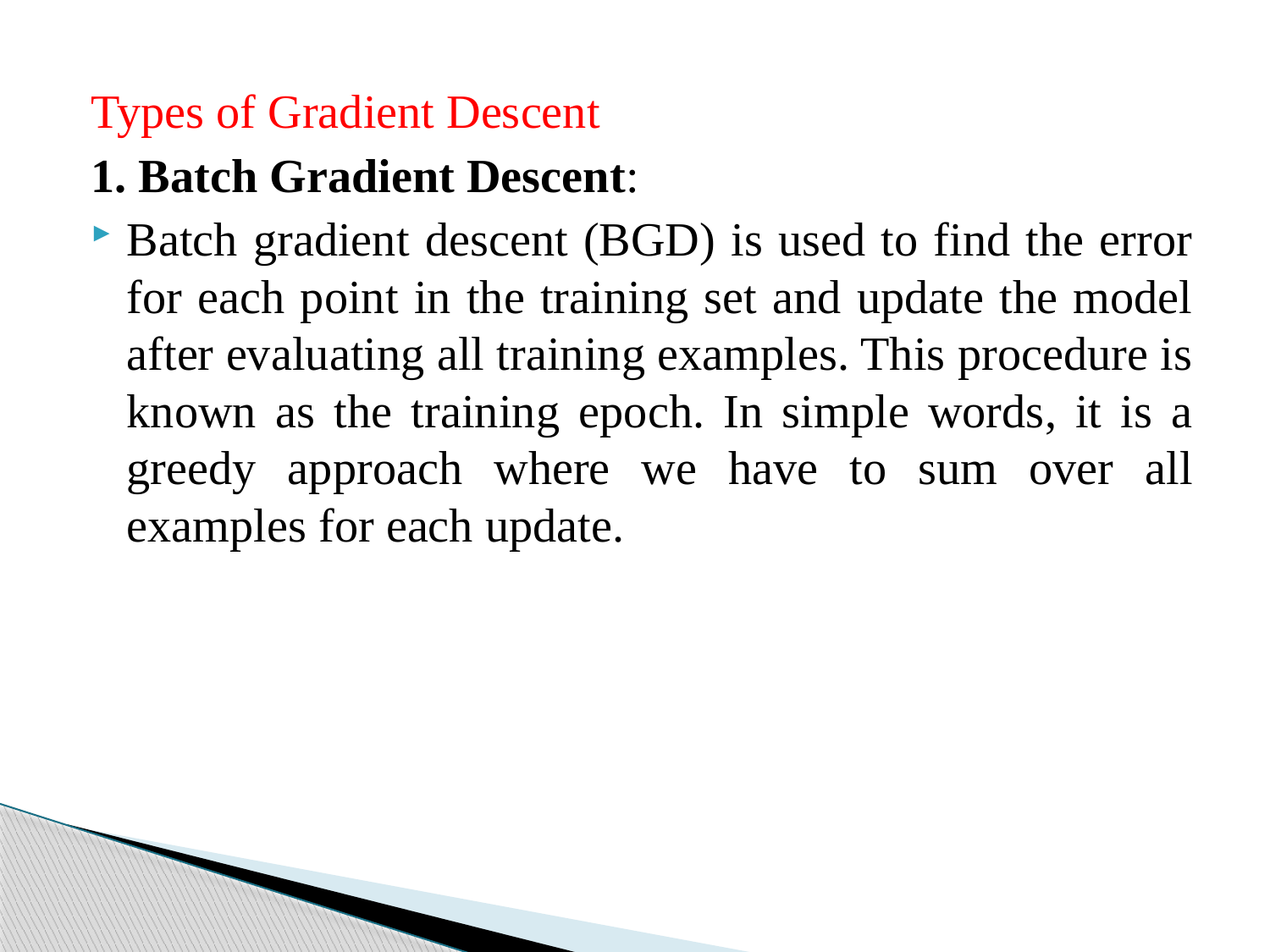

Types of Gradient Descent
1. Batch Gradient Descent:
Batch gradient descent (BGD) is used to find the error for each point in the training set and update the model after evaluating all training examples. This procedure is known as the training epoch. In simple words, it is a greedy approach where we have to sum over all examples for each update.